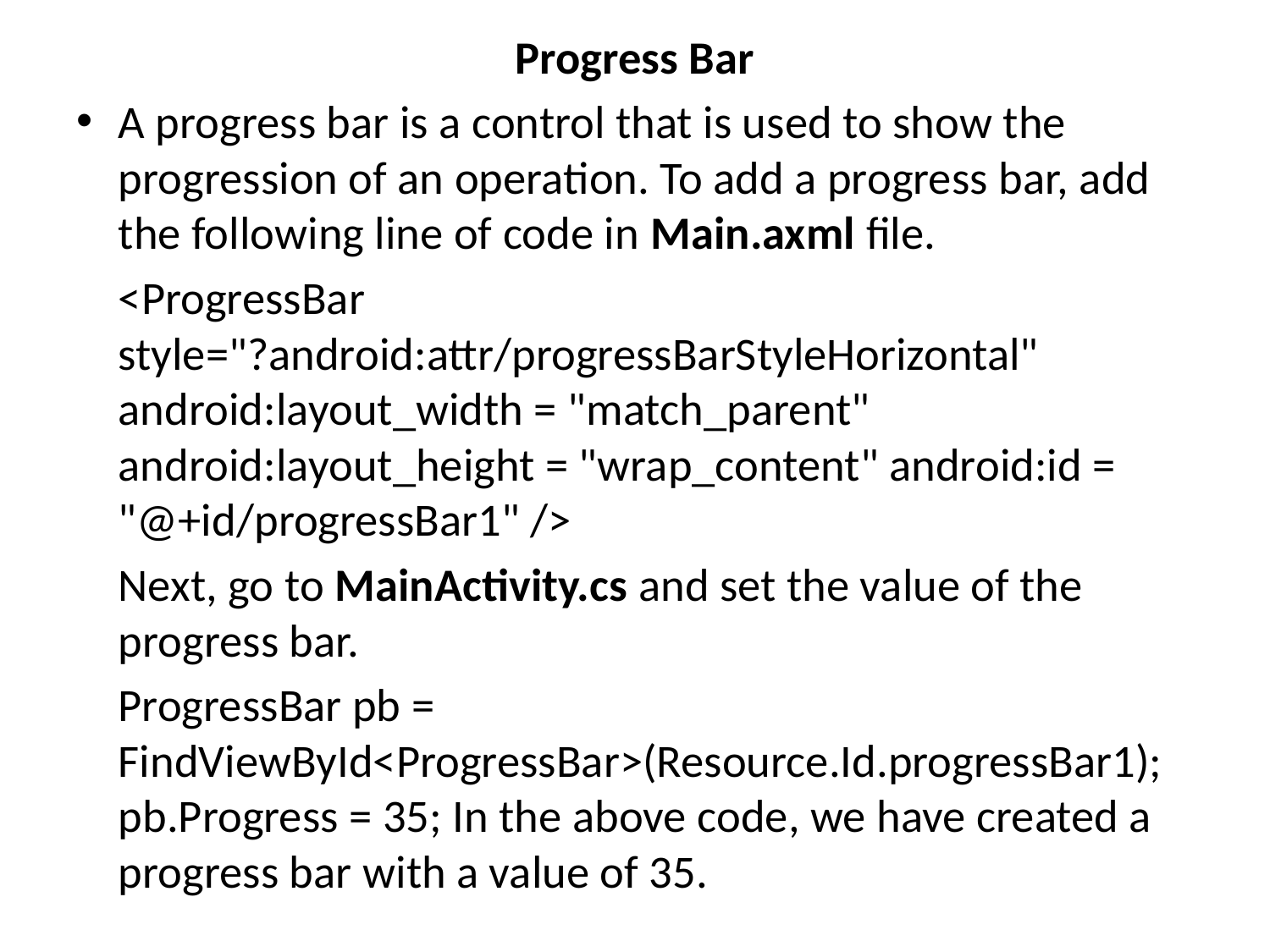

Progress Bar
A progress bar is a control that is used to show the progression of an operation. To add a progress bar, add the following line of code in Main.axml file.
	<ProgressBar style="?android:attr/progressBarStyleHorizontal" android:layout_width = "match_parent" android:layout_height = "wrap_content" android:id = "@+id/progressBar1" />
	Next, go to MainActivity.cs and set the value of the progress bar.
	ProgressBar pb = FindViewById<ProgressBar>(Resource.Id.progressBar1); pb.Progress = 35; In the above code, we have created a progress bar with a value of 35.